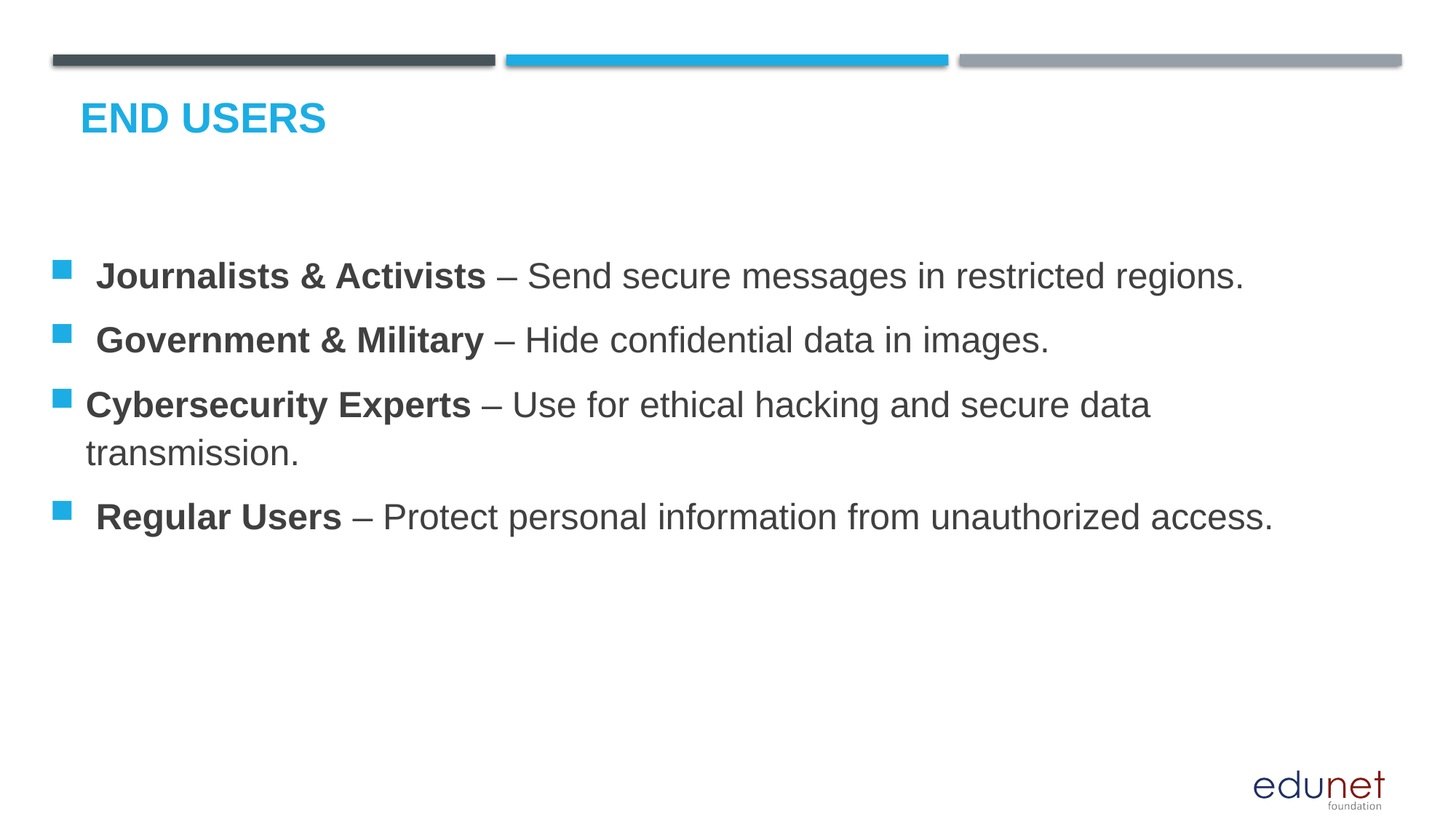

# End users
 Journalists & Activists – Send secure messages in restricted regions.
 Government & Military – Hide confidential data in images.
Cybersecurity Experts – Use for ethical hacking and secure data transmission.
 Regular Users – Protect personal information from unauthorized access.